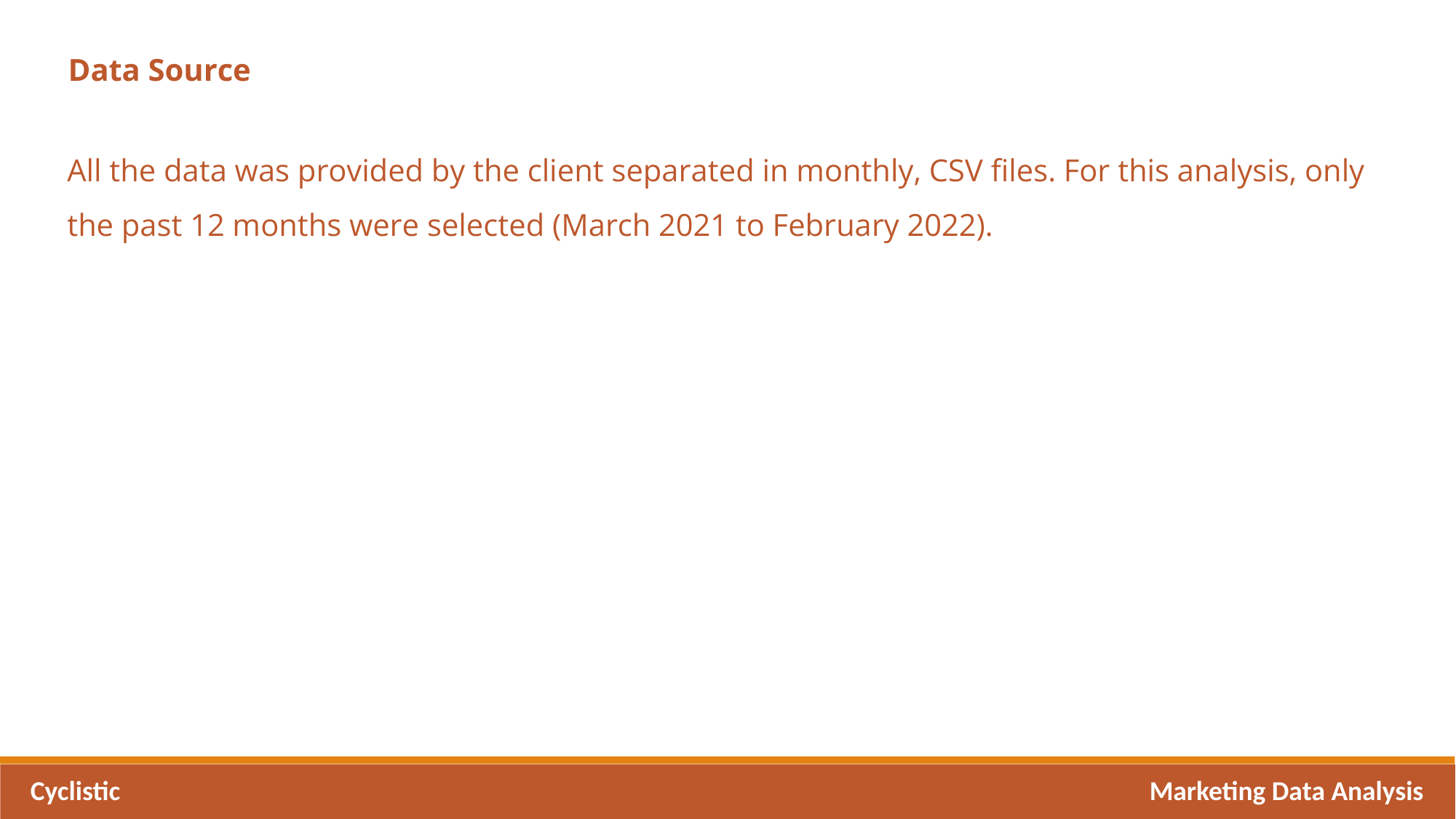

Data Source
All the data was provided by the client separated in monthly, CSV files. For this analysis, only the past 12 months were selected (March 2021 to February 2022).
Cyclistic
Marketing Data Analysis